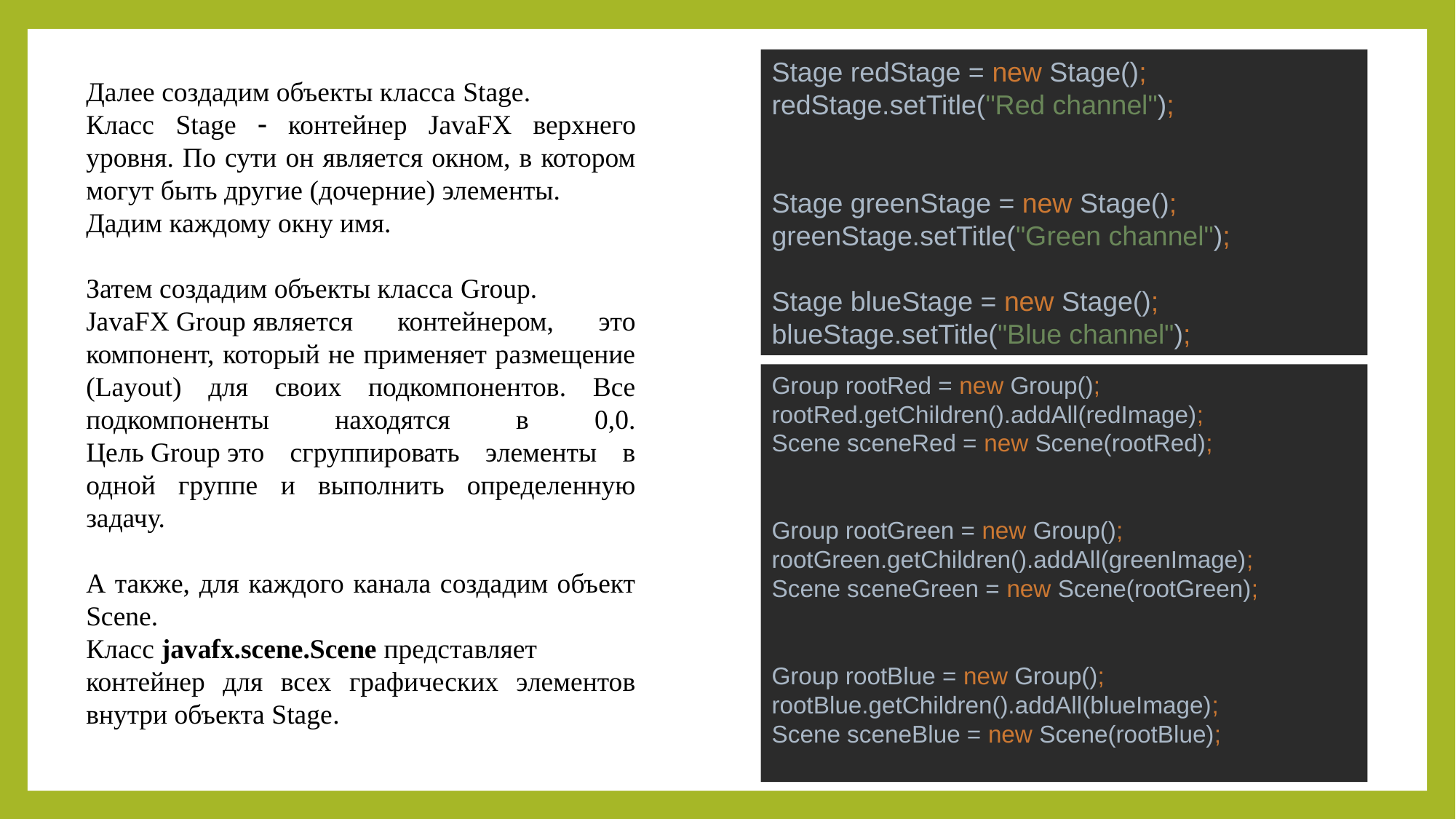

Stage redStage = new Stage();
redStage.setTitle("Red channel");
Stage greenStage = new Stage();
greenStage.setTitle("Green channel");
Stage blueStage = new Stage();
blueStage.setTitle("Blue channel");
Далее создадим объекты класса Stage.
Класс Stage − контейнер JavaFX верхнего уровня. По сути он является окном, в котором могут быть другие (дочерние) элементы.
Дадим каждому окну имя.

Затем создадим объекты класса Group.
JavaFX Group является контейнером, это компонент, который не применяет размещение (Layout) для своих подкомпонентов. Все подкомпоненты находятся в 0,0. Цель Group это сгруппировать элементы в одной группе и выполнить определенную задачу.

А также, для каждого канала создадим объект Scene.
Класс javafx.scene.Scene представляет контейнер для всех графических элементов внутри объекта Stage.

Group rootRed = new Group();
rootRed.getChildren().addAll(redImage);
Scene sceneRed = new Scene(rootRed);
Group rootGreen = new Group();
rootGreen.getChildren().addAll(greenImage);
Scene sceneGreen = new Scene(rootGreen);
Group rootBlue = new Group();
rootBlue.getChildren().addAll(blueImage);
Scene sceneBlue = new Scene(rootBlue);